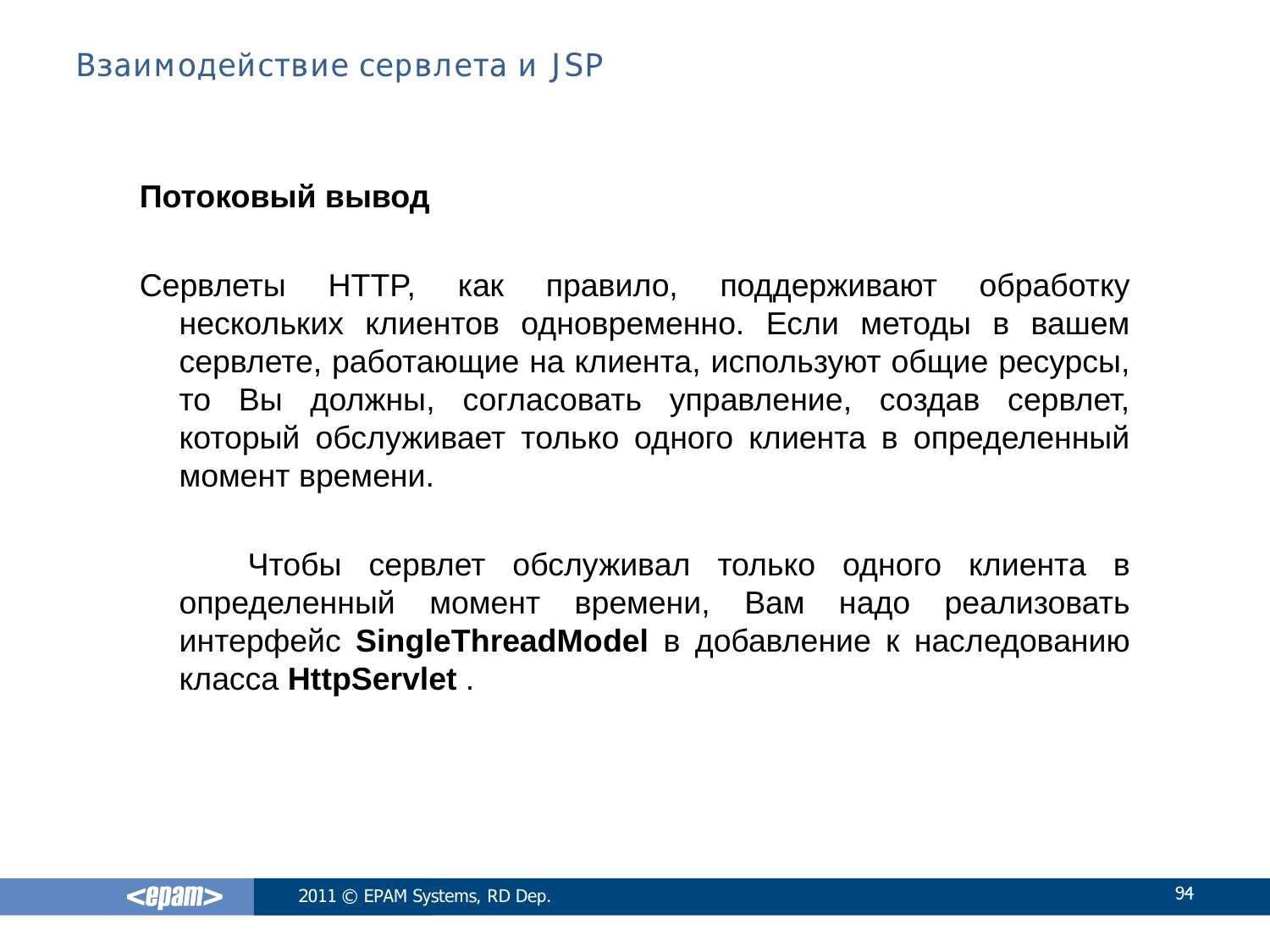

# Взаимодействие сервлета и JSP
Потоковый вывод

Сервлеты HTTP, как правило, поддерживают обработку нескольких клиентов одновременно. Если методы в вашем сервлете, работающие на клиента, используют общие ресурсы, то Вы должны, согласовать управление, создав сервлет, который обслуживает только одного клиента в определенный момент времени.

    Чтобы сервлет обслуживал только одного клиента в определенный момент времени, Вам надо реализовать интерфейс SingleThreadModel в добавление к наследованию класса HttpServlet .

94
2011 © EPAM Systems, RD Dep.